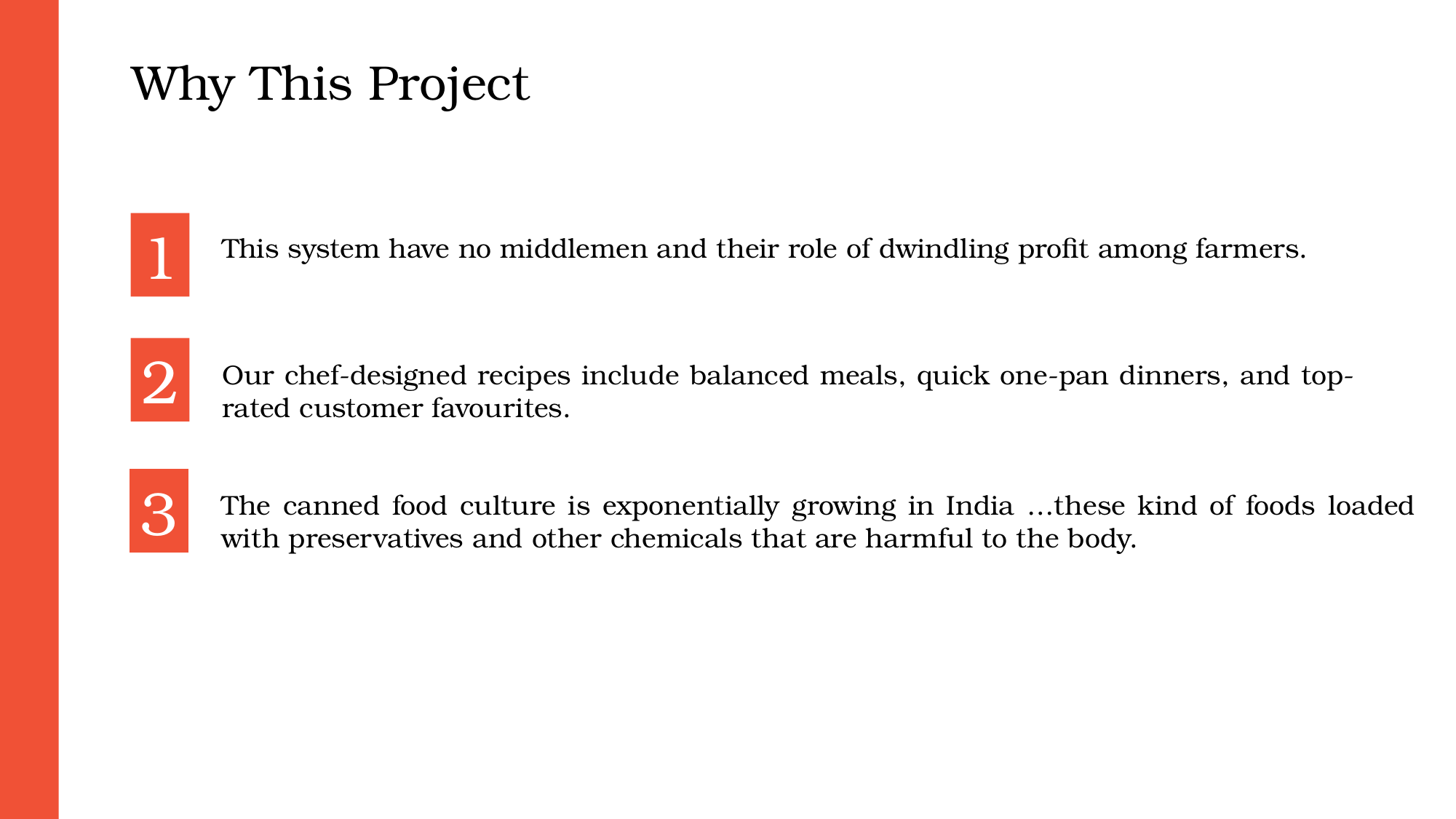

Why This Project
1
This system have no middlemen and their role of dwindling profit among farmers.
2
Our chef-designed recipes include balanced meals, quick one-pan dinners, and top-rated customer favourites.
3
The canned food culture is exponentially growing in India …these kind of foods loaded with preservatives and other chemicals that are harmful to the body.